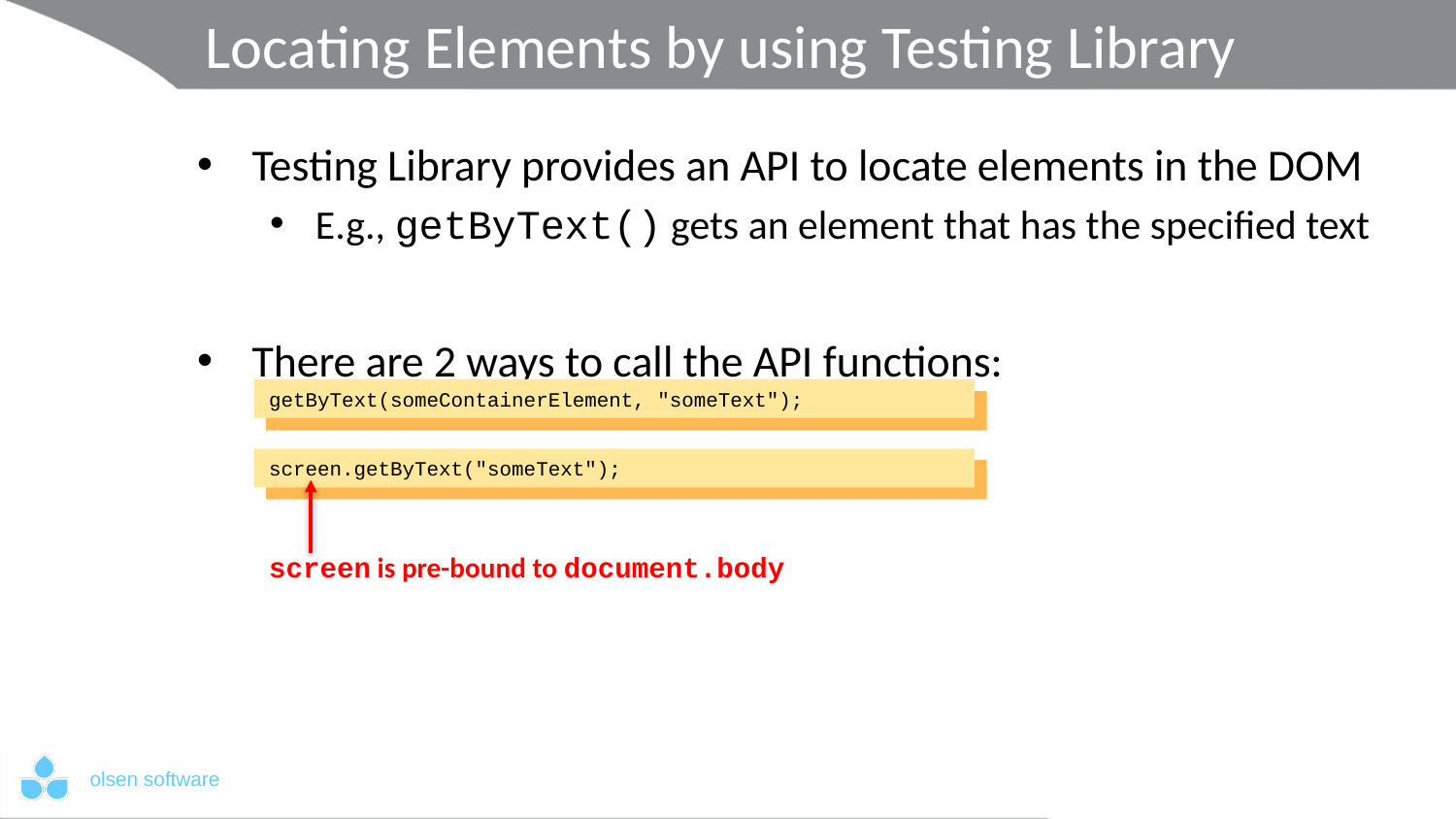

# Locating Elements by using Testing Library
Testing Library provides an API to locate elements in the DOM
E.g., getByText() gets an element that has the specified text

There are 2 ways to call the API functions:

getByText(someContainerElement, "someText");
screen.getByText("someText");
screen is pre-bound to document.body